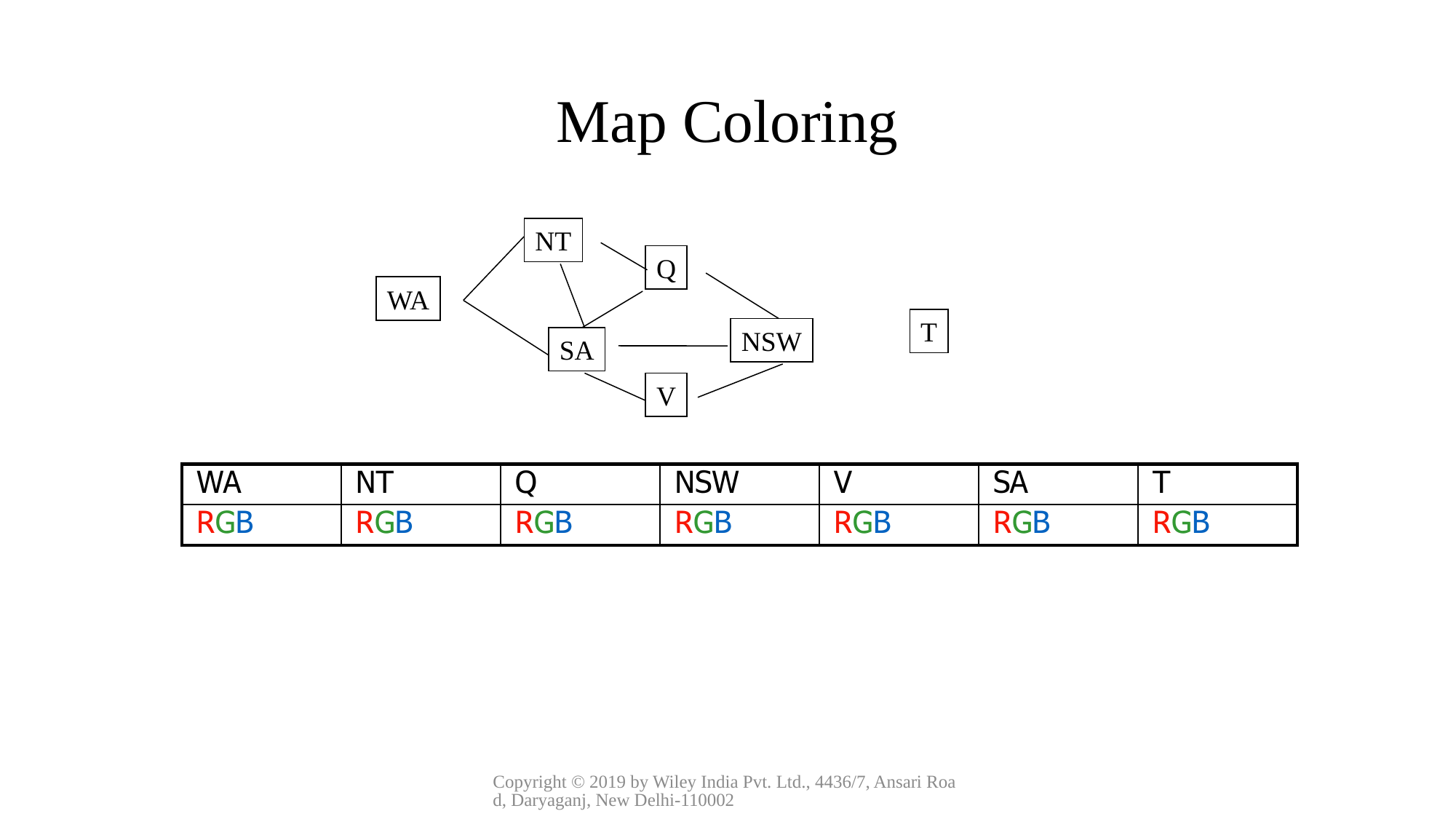

# Map Coloring
NT

Q

WA

NSW
SA

V

T

| WA | NT | Q | NSW | V | SA | T |
| --- | --- | --- | --- | --- | --- | --- |
| RGB | RGB | RGB | RGB | RGB | RGB | RGB |
Copyright © 2019 by Wiley India Pvt. Ltd., 4436/7, Ansari Road, Daryaganj, New Delhi-110002